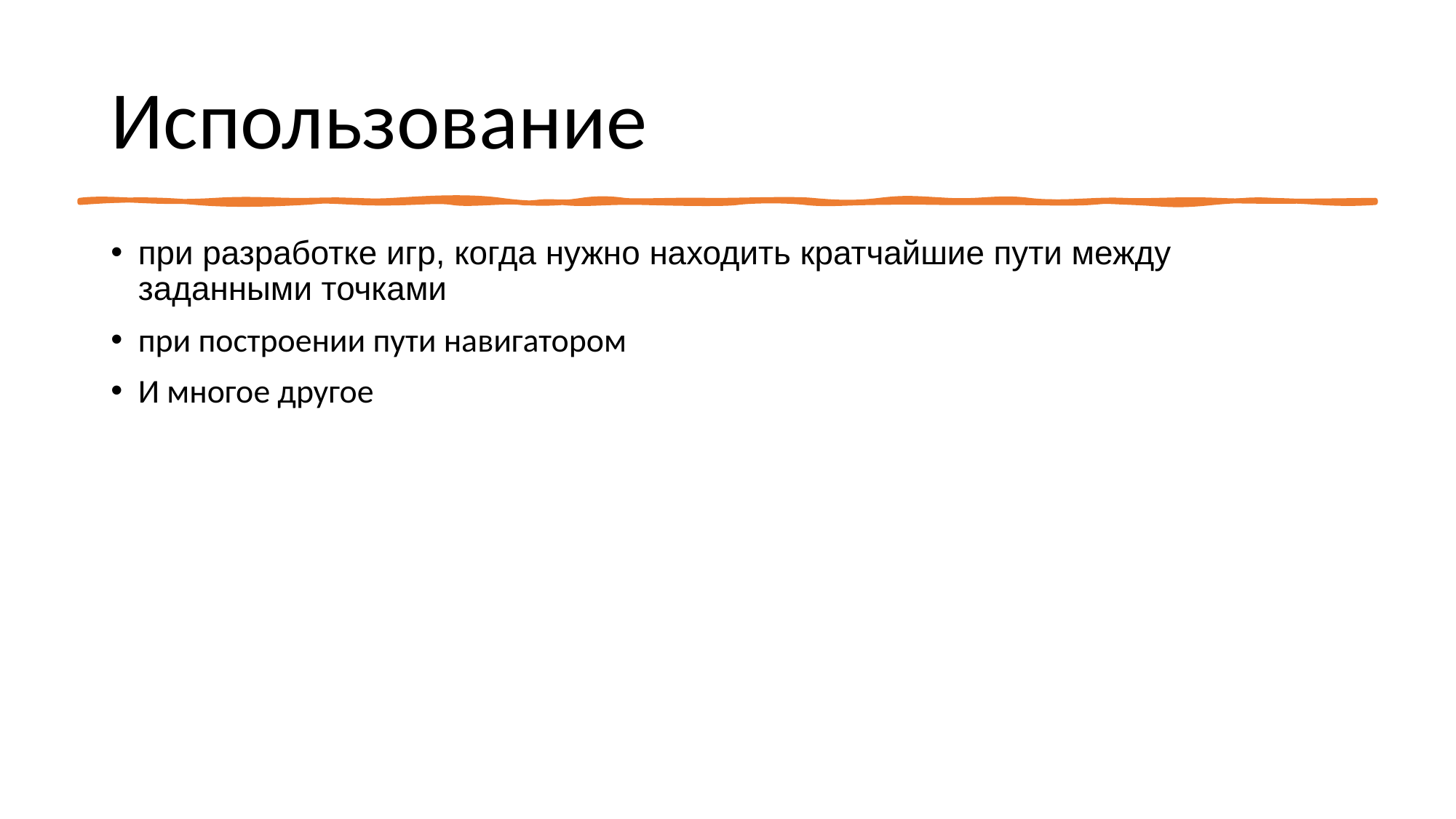

# Использование

при разработке игр, когда нужно находить кратчайшие пути между заданными точками
при построении пути навигатором
И многое другое